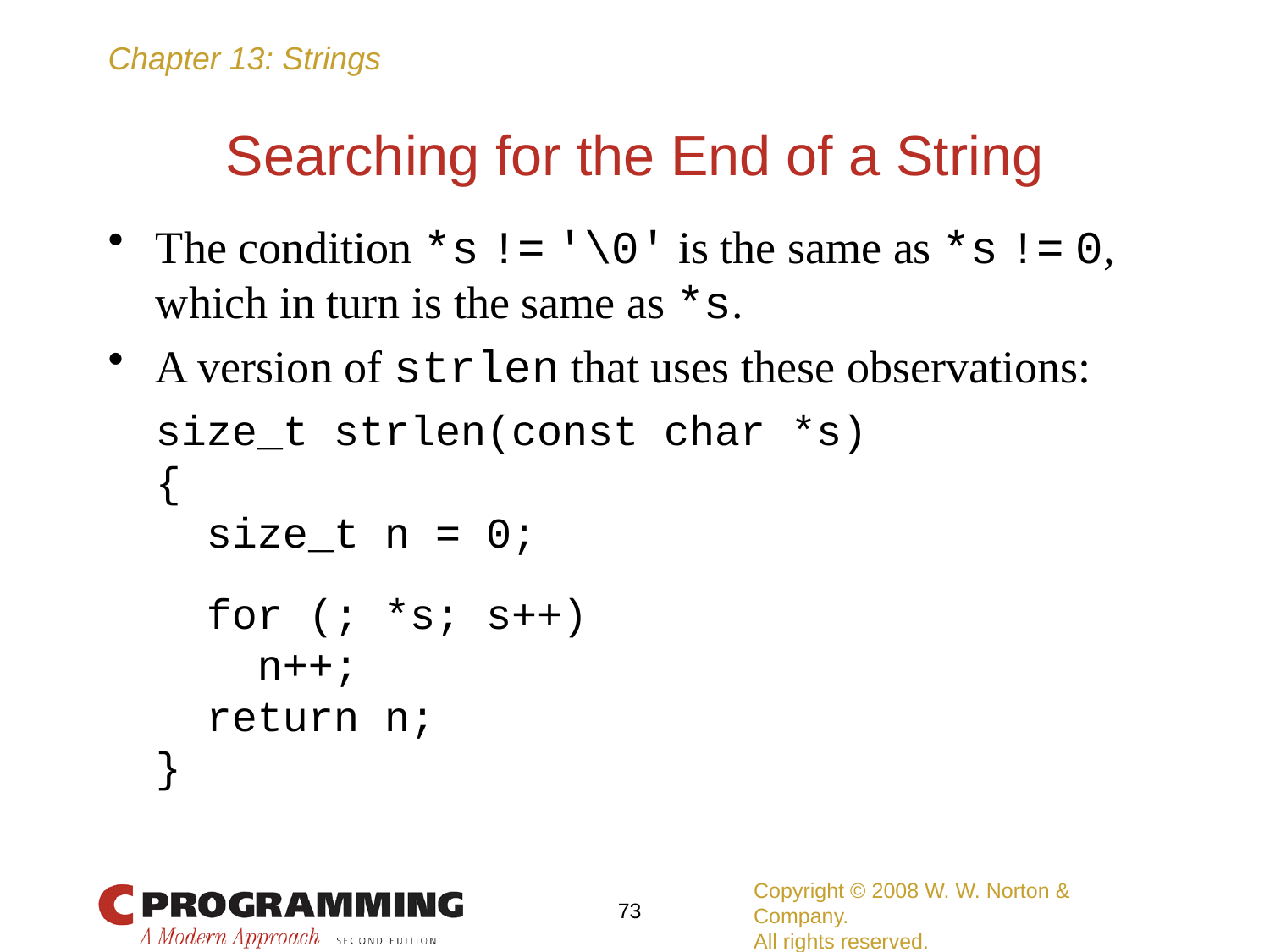

# Searching for the End of a String
The condition *s != '\0' is the same as *s != 0, which in turn is the same as *s.
A version of strlen that uses these observations:
	size_t strlen(const char *s)
	{
	  size_t n = 0;

	  for (; *s; s++)
	    n++;
	  return n;
	}
Copyright © 2008 W. W. Norton & Company.
All rights reserved.
73